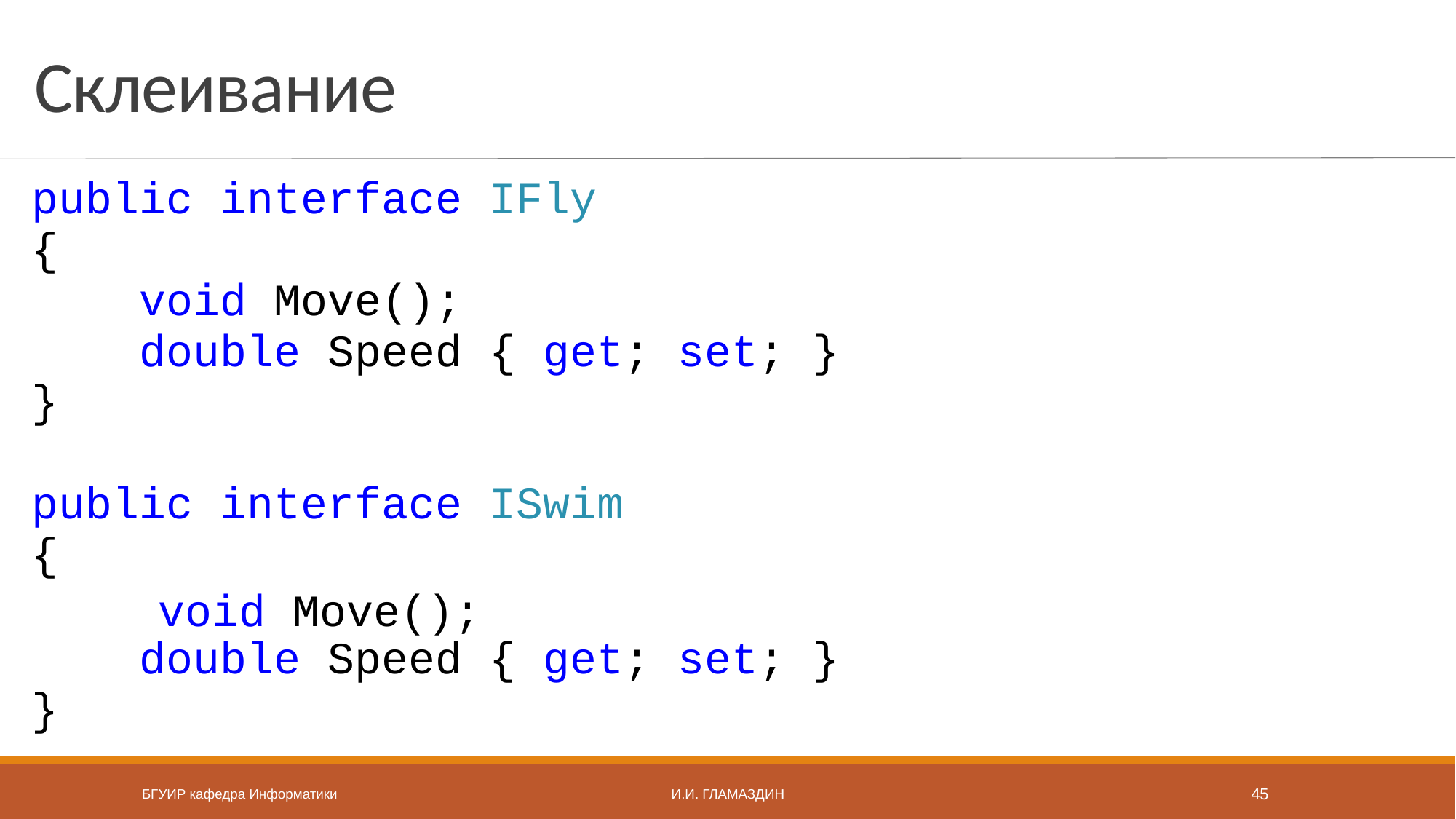

# Склеивание
public interface IFly
{
    void Move();
    double Speed { get; set; }
}

public interface ISwim
{
     void Move();
    double Speed { get; set; }
}
БГУИР кафедра Информатики
И.И. Гламаздин
45